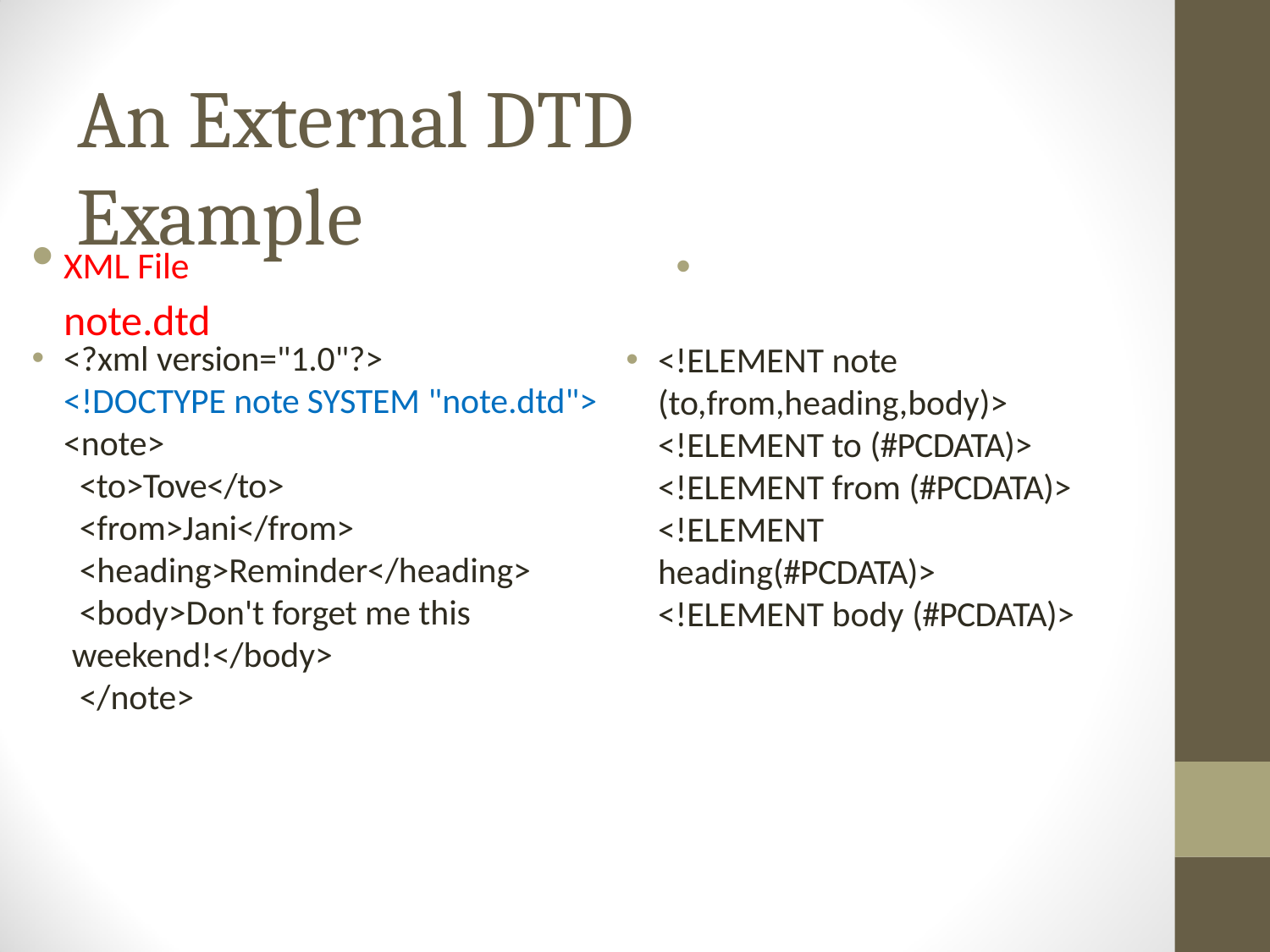

# An External DTD Example
XML File	• note.dtd
<?xml version="1.0"?>
<!DOCTYPE note SYSTEM "note.dtd">
<note>
<to>Tove</to>
<from>Jani</from>
<heading>Reminder</heading>
<body>Don't forget me this  weekend!</body>
</note>
<!ELEMENT note  (to,from,heading,body)>
<!ELEMENT to (#PCDATA)>
<!ELEMENT from (#PCDATA)>
<!ELEMENT heading(#PCDATA)>
<!ELEMENT body (#PCDATA)>